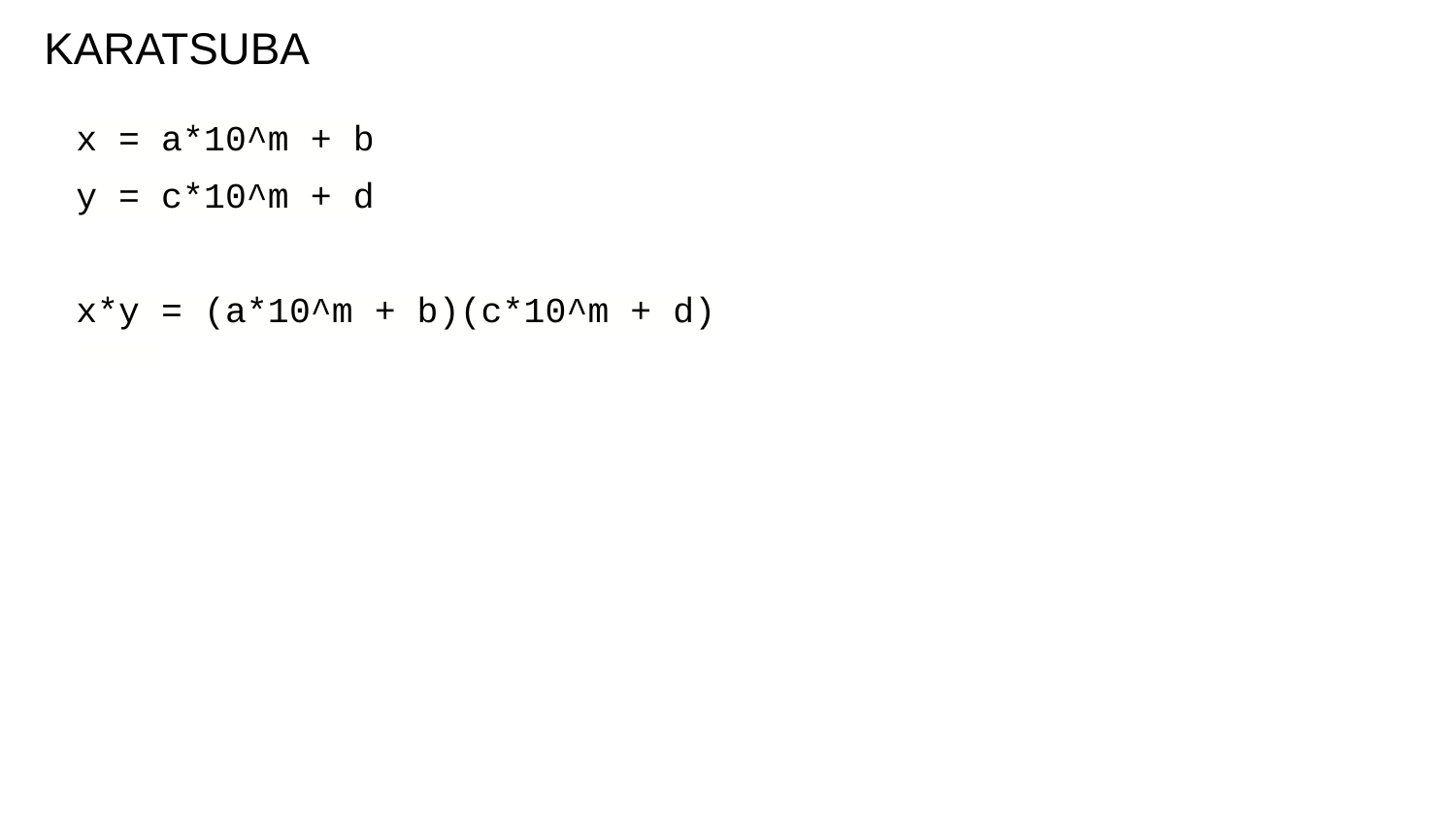

KARATSUBA
x = a*10^m + b
y = c*10^m + d

x*y = (a*10^m + b)(c*10^m + d)